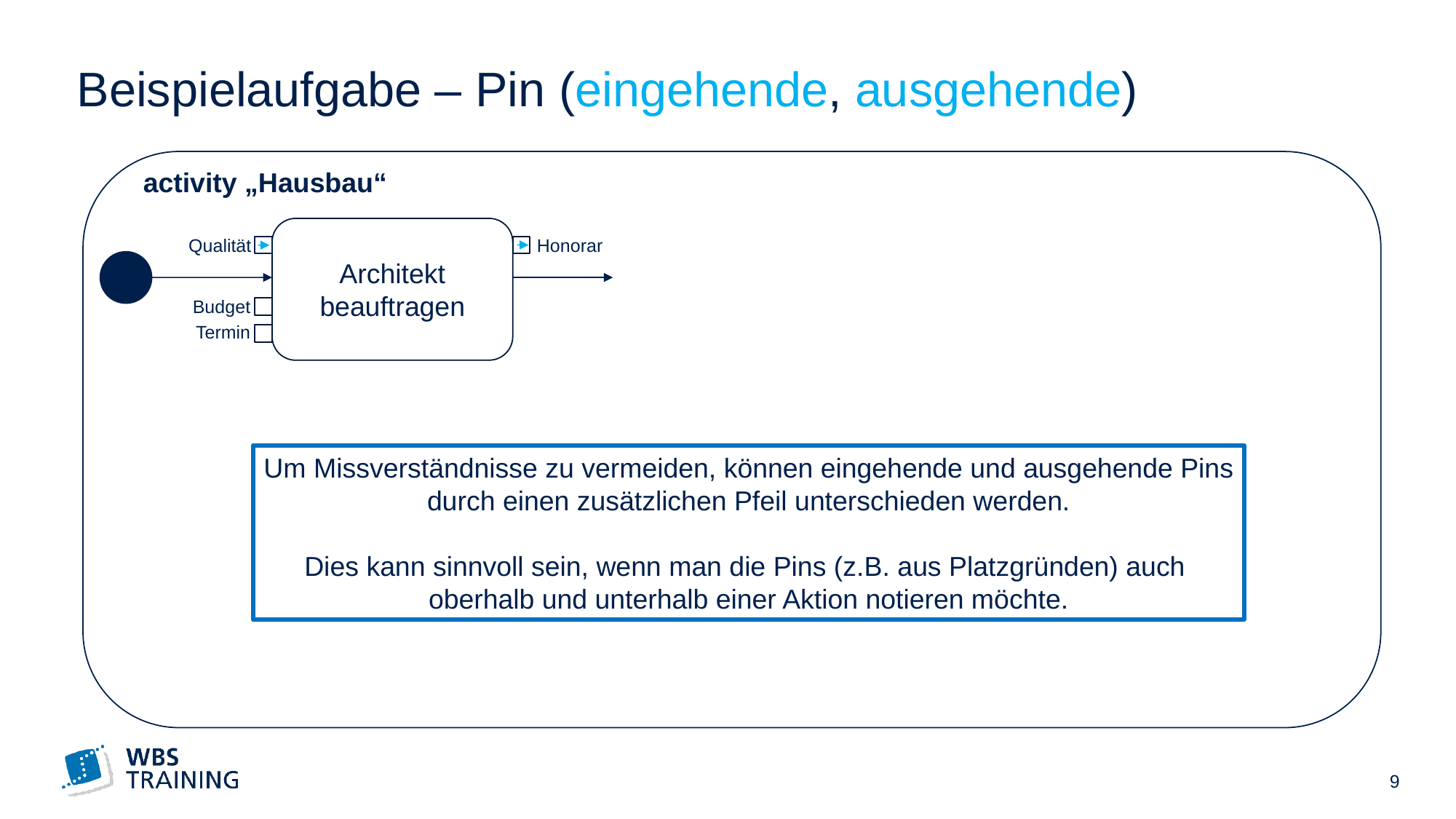

# Beispielaufgabe – Pin (eingehende, ausgehende)

activity „Hausbau“
Architekt beauftragen
Qualität
Honorar

Budget

Termin

Um Missverständnisse zu vermeiden, können eingehende und ausgehende Pins
durch einen zusätzlichen Pfeil unterschieden werden.

Dies kann sinnvoll sein, wenn man die Pins (z.B. aus Platzgründen) auch
oberhalb und unterhalb einer Aktion notieren möchte.
    9